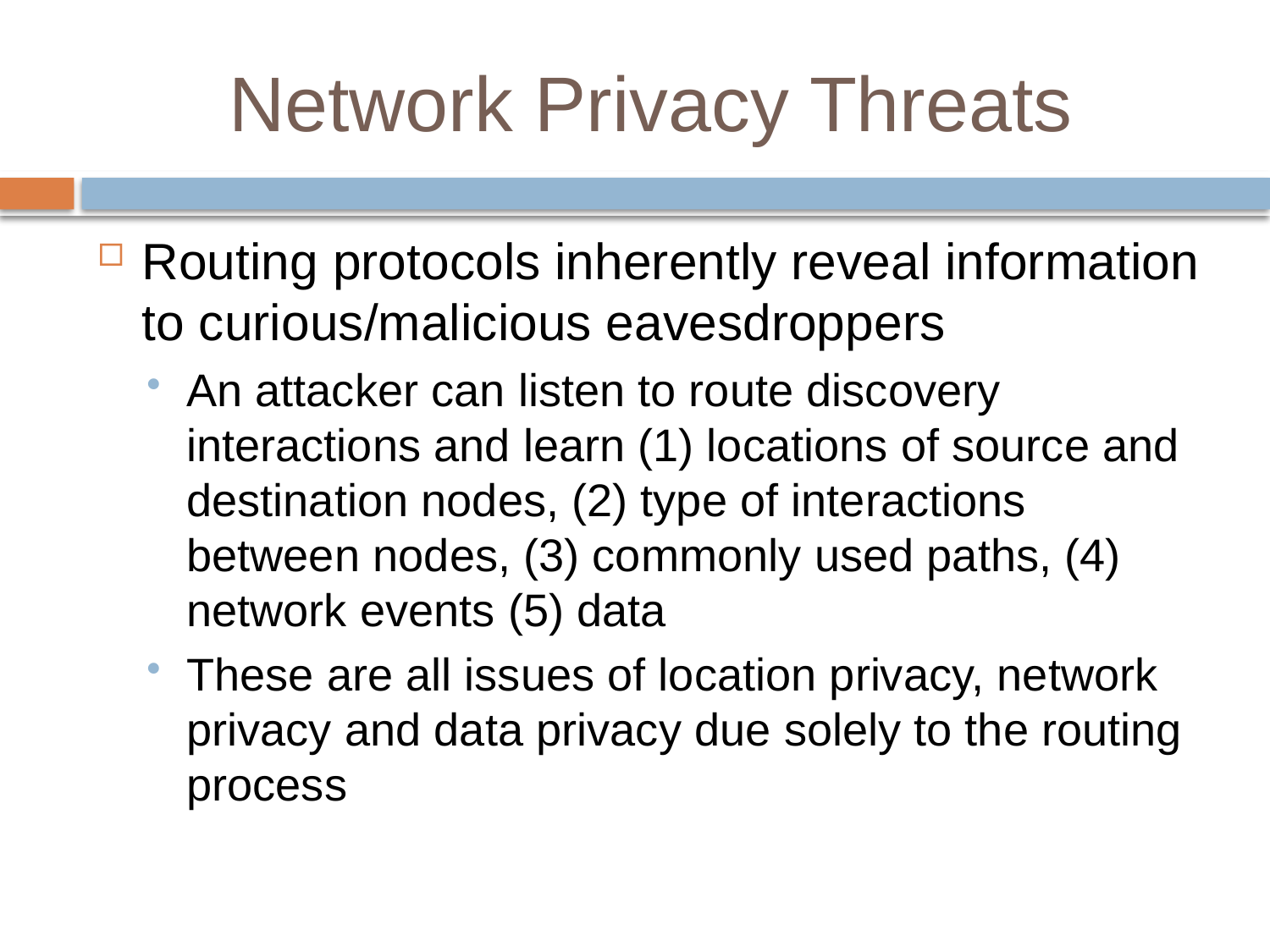

# Network Privacy Threats
Routing protocols inherently reveal information to curious/malicious eavesdroppers
An attacker can listen to route discovery interactions and learn (1) locations of source and destination nodes, (2) type of interactions between nodes, (3) commonly used paths, (4) network events (5) data
These are all issues of location privacy, network privacy and data privacy due solely to the routing process